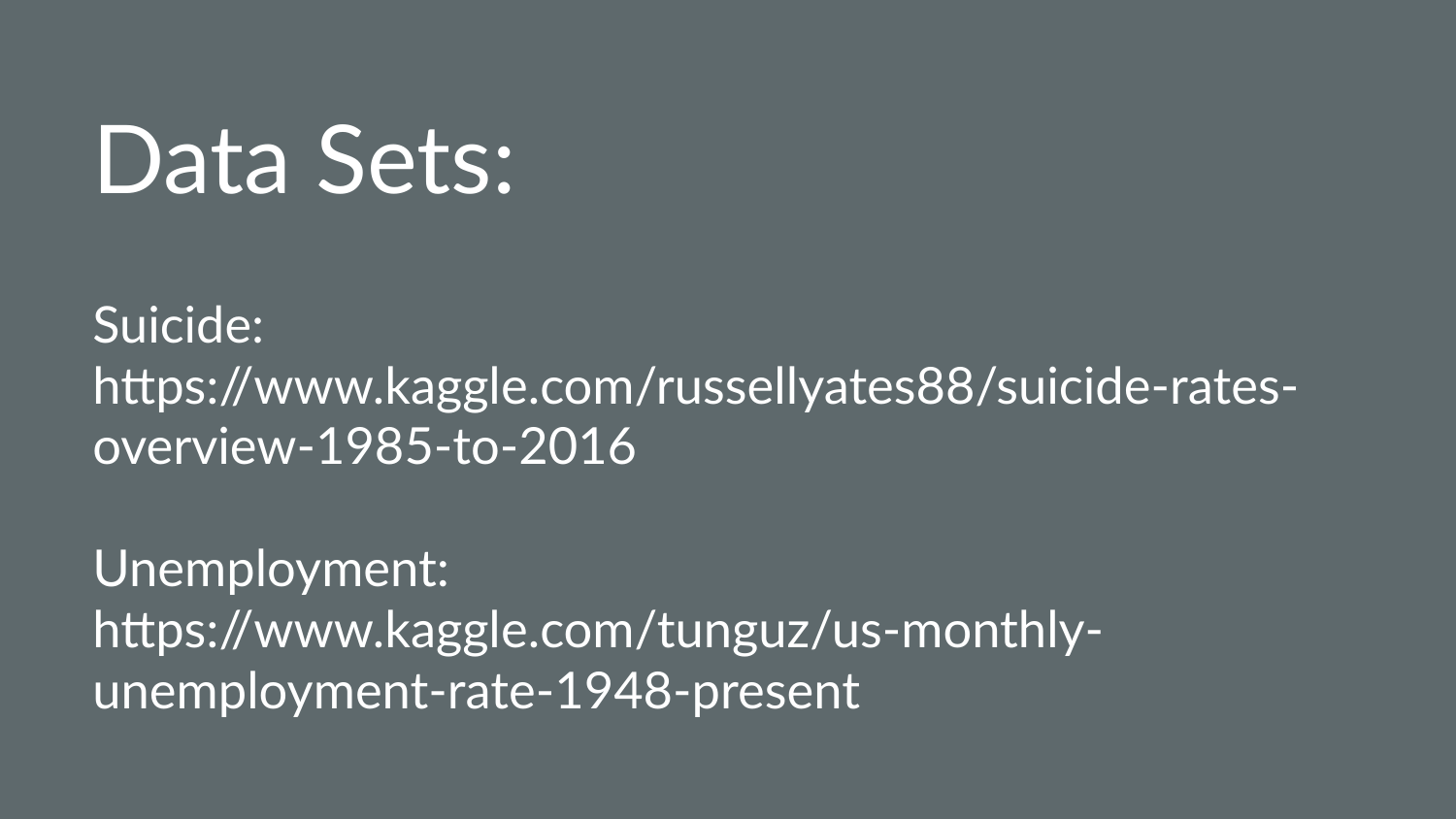

# Data Sets:

Suicide:
https://www.kaggle.com/russellyates88/suicide-rates-overview-1985-to-2016

Unemployment:
https://www.kaggle.com/tunguz/us-monthly-unemployment-rate-1948-present